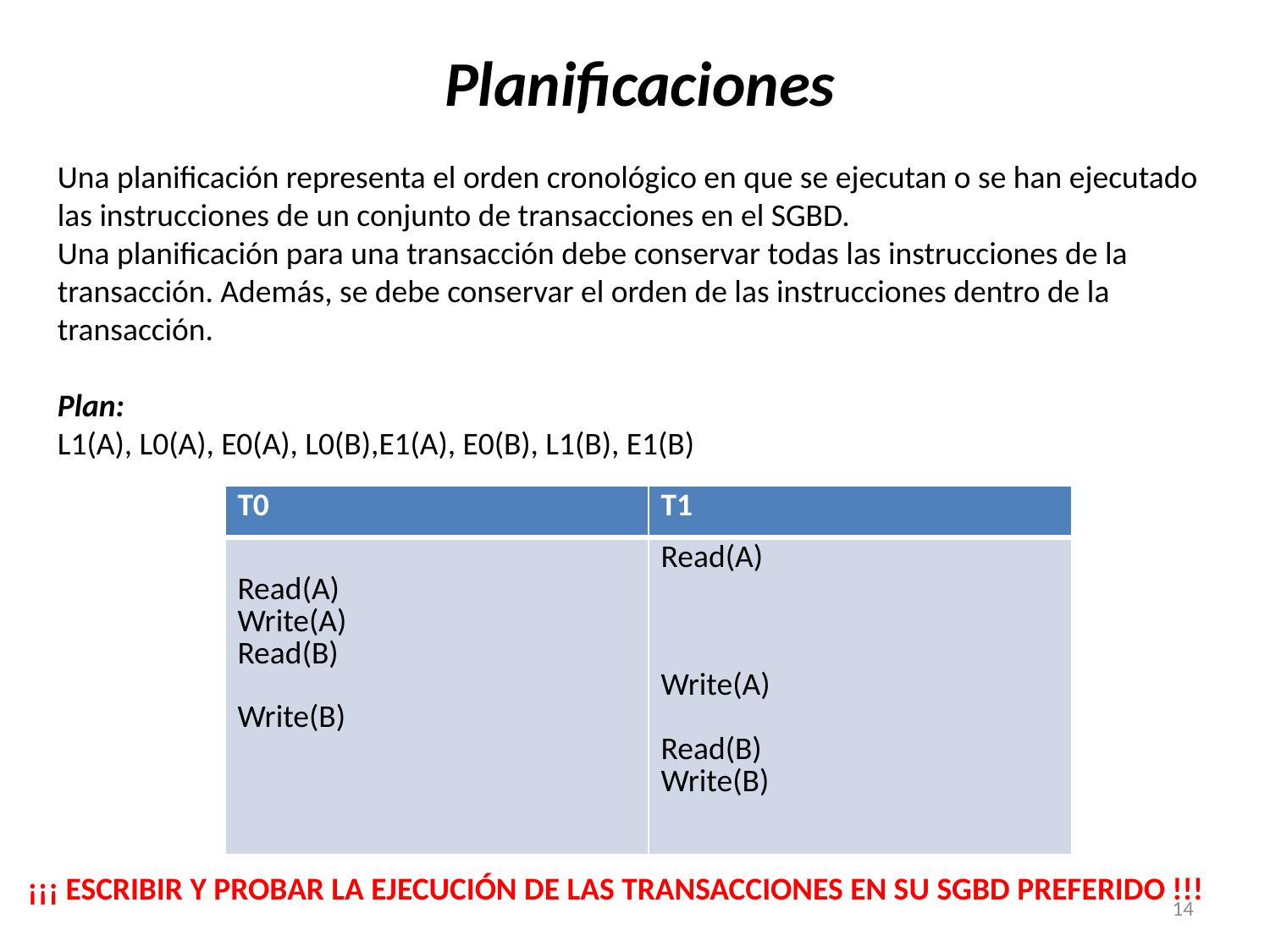

Planificaciones

Una planificación representa el orden cronológico en que se ejecutan o se han ejecutado las instrucciones de un conjunto de transacciones en el SGBD.
Una planificación para una transacción debe conservar todas las instrucciones de la transacción. Además, se debe conservar el orden de las instrucciones dentro de la transacción.

Plan:
L1(A), L0(A), E0(A), L0(B),E1(A), E0(B), L1(B), E1(B)

| T0 | T1 |
| --- | --- |
| Read(A) Write(A) Read(B) Write(B) | Read(A) Write(A) Read(B) Write(B) |
¡¡¡ ESCRIBIR Y PROBAR LA EJECUCIÓN DE LAS TRANSACCIONES EN SU SGBD PREFERIDO !!!
14